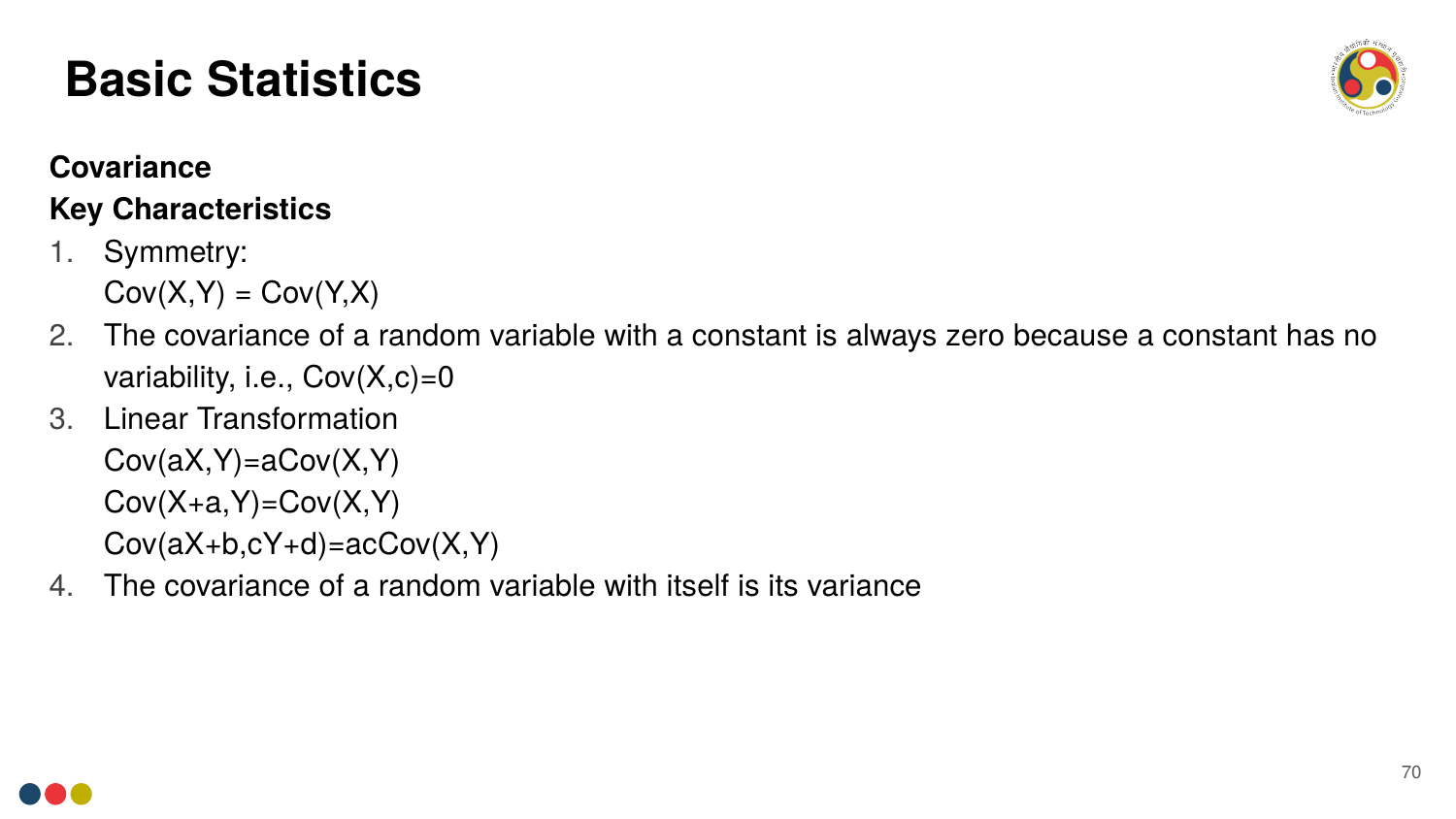

# Basic Statistics
Covariance
Key Characteristics
Symmetry:
Cov(X,Y) = Cov(Y,X)
The covariance of a random variable with a constant is always zero because a constant has no variability, i.e., Cov(X,c)=0
Linear Transformation
Cov(aX,Y)=aCov(X,Y)
Cov(X+a,Y)=Cov(X,Y)
Cov(aX+b,cY+d)=acCov(X,Y)
The covariance of a random variable with itself is its variance

70